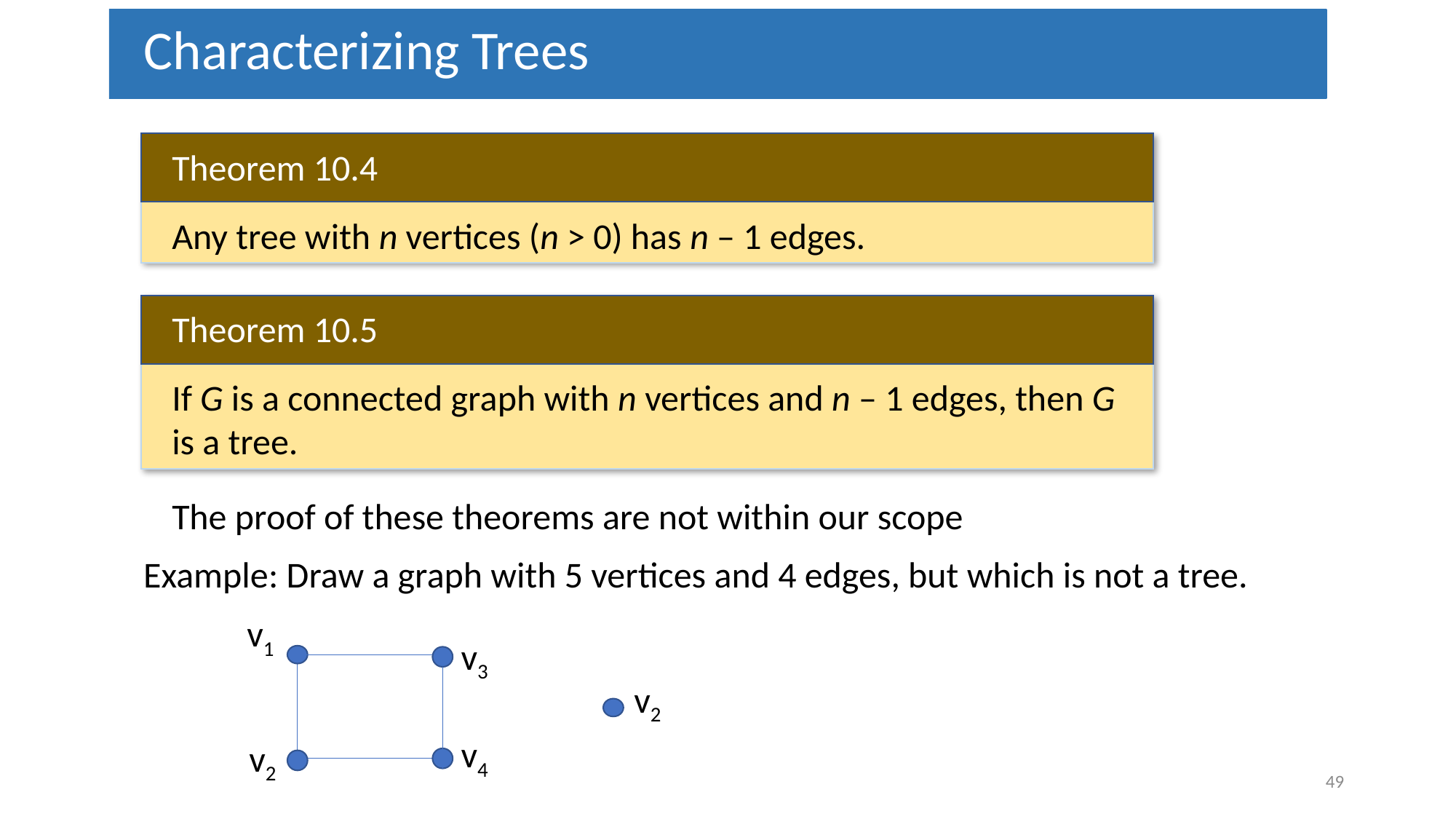

Characterizing Trees

Theorem 10.4
Any tree with n vertices (n > 0) has n – 1 edges.

Theorem 10.5
If G is a connected graph with n vertices and n – 1 edges, then G is a tree.
The proof of these theorems are not within our scope
Example: Draw a graph with 5 vertices and 4 edges, but which is not a tree.
v1
v3

v2

v4
v2

49